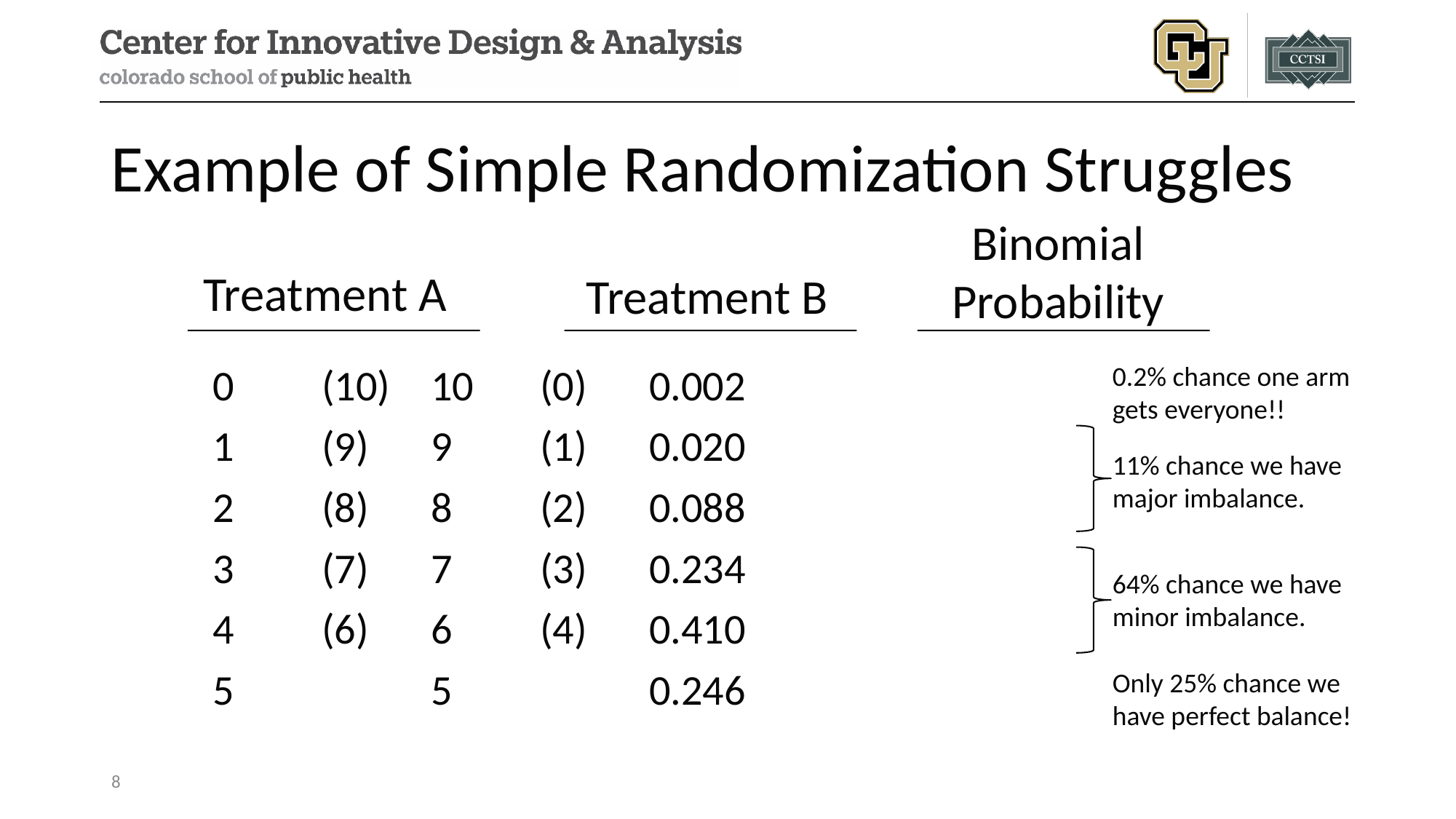

# Example of Simple Randomization Struggles
Binomial
Probability

Treatment A

Treatment B

0.2% chance one arm gets everyone!!
	0	(10)	10	(0)	0.002
	1	(9)	9	(1)	0.020
	2	(8)	8	(2)	0.088
	3	(7)	7	(3)	0.234
	4	(6)	6	(4)	0.410
	5		5		0.246

11% chance we have major imbalance.

64% chance we have minor imbalance.
Only 25% chance we have perfect balance!
8